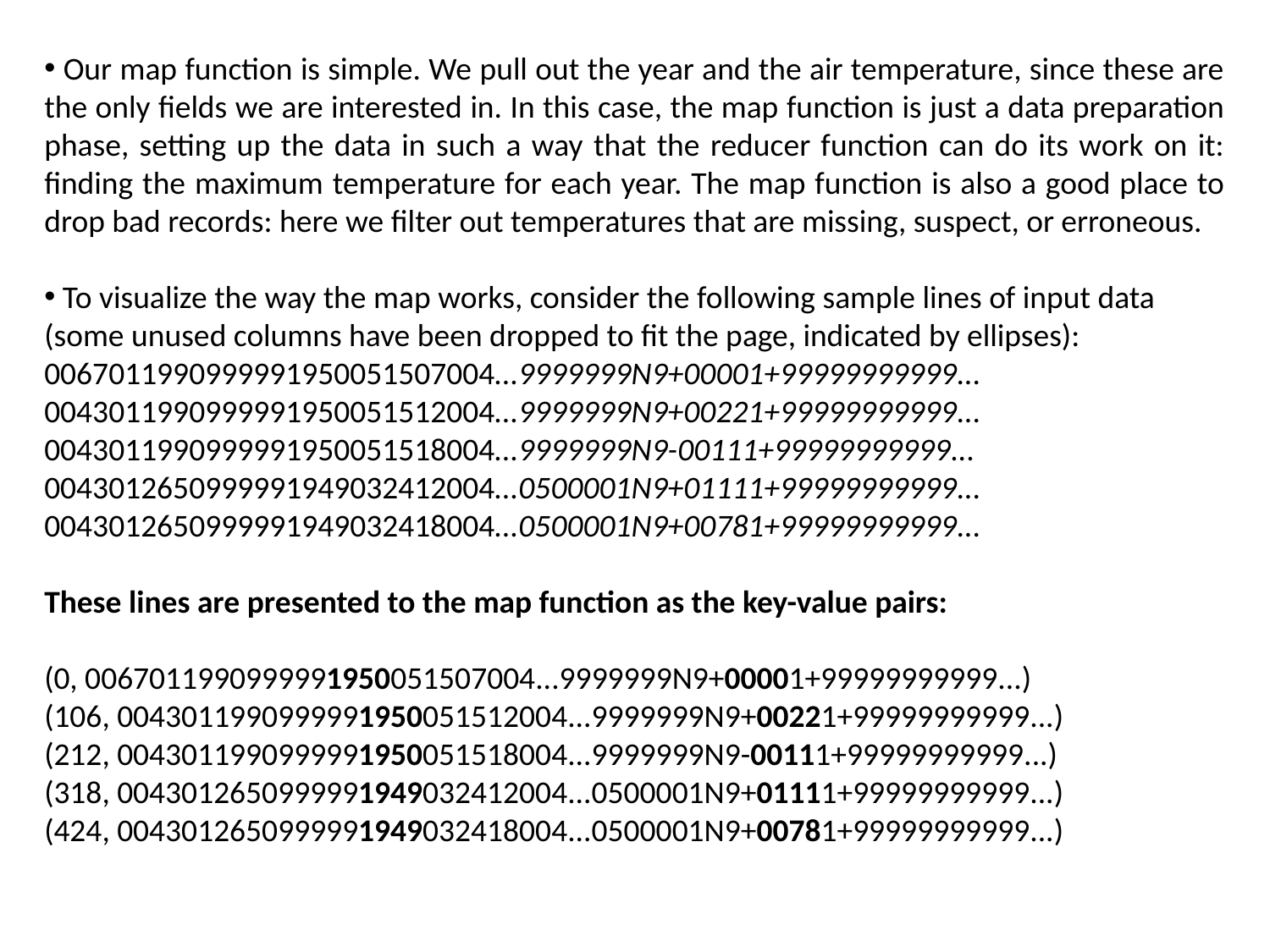

Our map function is simple. We pull out the year and the air temperature, since these are the only fields we are interested in. In this case, the map function is just a data preparation phase, setting up the data in such a way that the reducer function can do its work on it: finding the maximum temperature for each year. The map function is also a good place to drop bad records: here we filter out temperatures that are missing, suspect, or erroneous.

 To visualize the way the map works, consider the following sample lines of input data
(some unused columns have been dropped to fit the page, indicated by ellipses):
0067011990999991950051507004...9999999N9+00001+99999999999...
0043011990999991950051512004...9999999N9+00221+99999999999...
0043011990999991950051518004...9999999N9-00111+99999999999...
0043012650999991949032412004...0500001N9+01111+99999999999...
0043012650999991949032418004...0500001N9+00781+99999999999...

These lines are presented to the map function as the key-value pairs:

(0, 0067011990999991950051507004...9999999N9+00001+99999999999...)
(106, 0043011990999991950051512004...9999999N9+00221+99999999999...)
(212, 0043011990999991950051518004...9999999N9-00111+99999999999...)
(318, 0043012650999991949032412004...0500001N9+01111+99999999999...)
(424, 0043012650999991949032418004...0500001N9+00781+99999999999...)